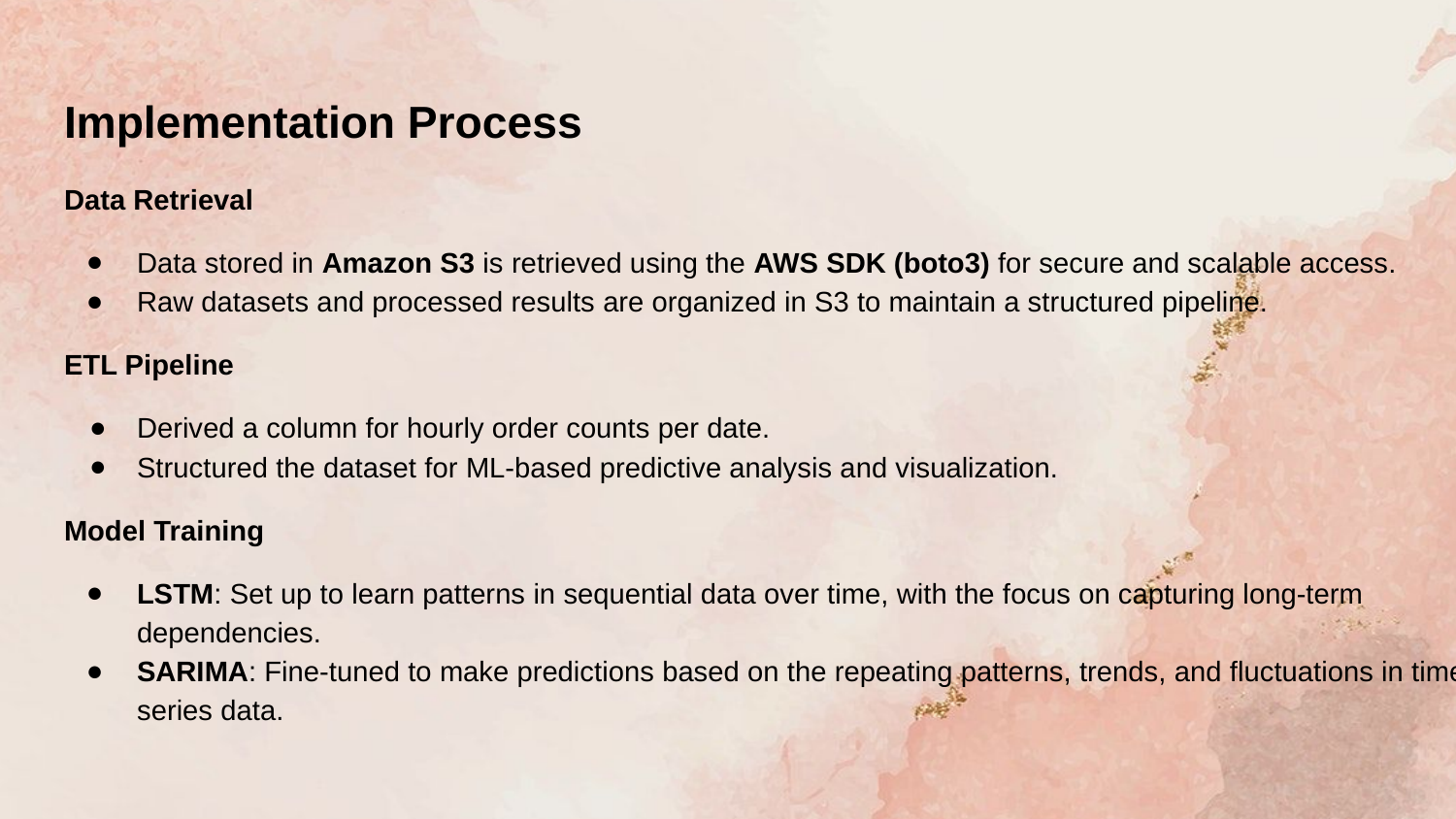

# Implementation Process

Data Retrieval
Data stored in Amazon S3 is retrieved using the AWS SDK (boto3) for secure and scalable access.
Raw datasets and processed results are organized in S3 to maintain a structured pipeline.
ETL Pipeline
Derived a column for hourly order counts per date.
Structured the dataset for ML-based predictive analysis and visualization.
Model Training
LSTM: Set up to learn patterns in sequential data over time, with the focus on capturing long-term dependencies.
SARIMA: Fine-tuned to make predictions based on the repeating patterns, trends, and fluctuations in time-series data.